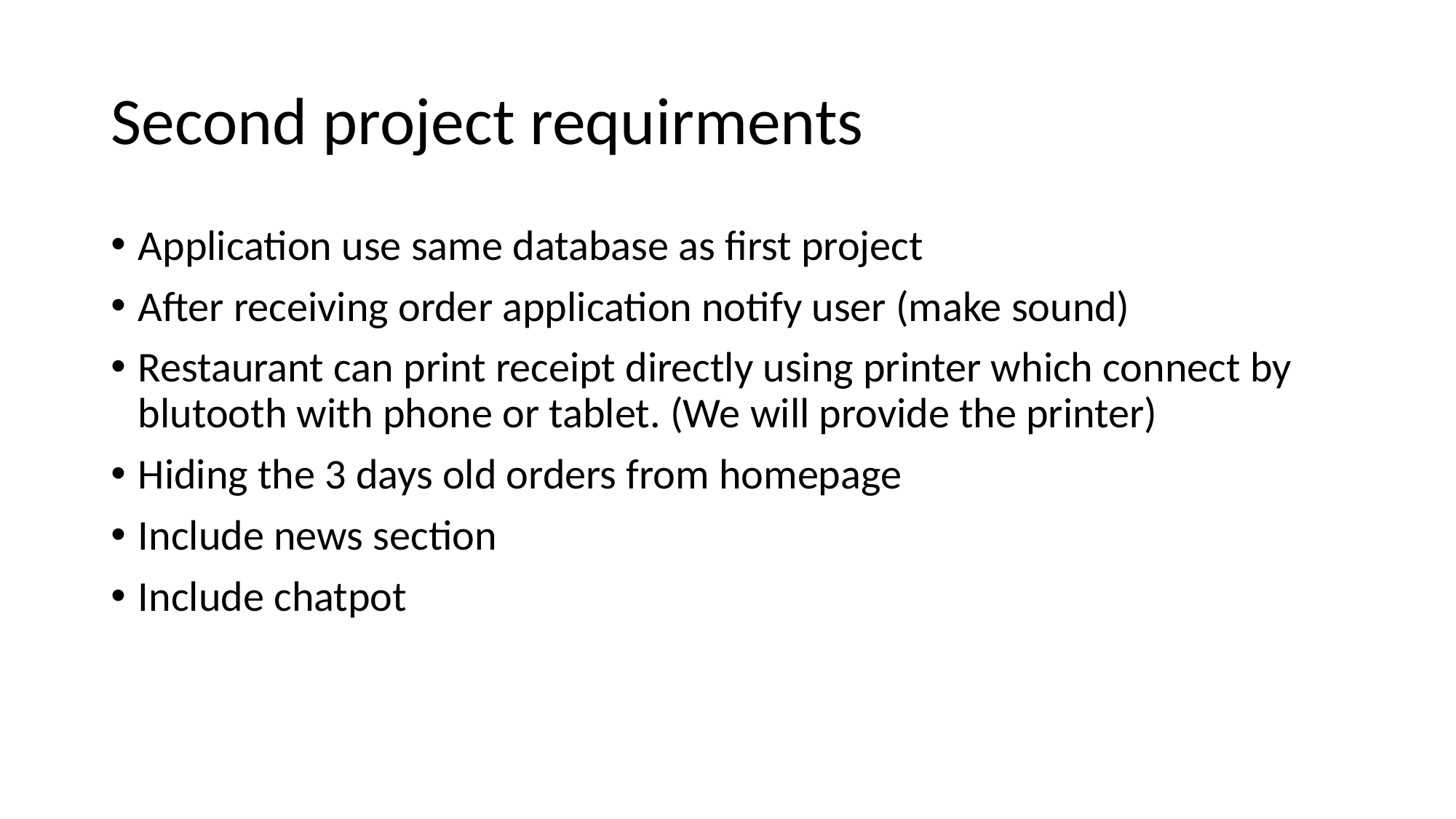

# Second project requirments
Application use same database as first project
After receiving order application notify user (make sound)
Restaurant can print receipt directly using printer which connect by blutooth with phone or tablet. (We will provide the printer)
Hiding the 3 days old orders from homepage
Include news section
Include chatpot